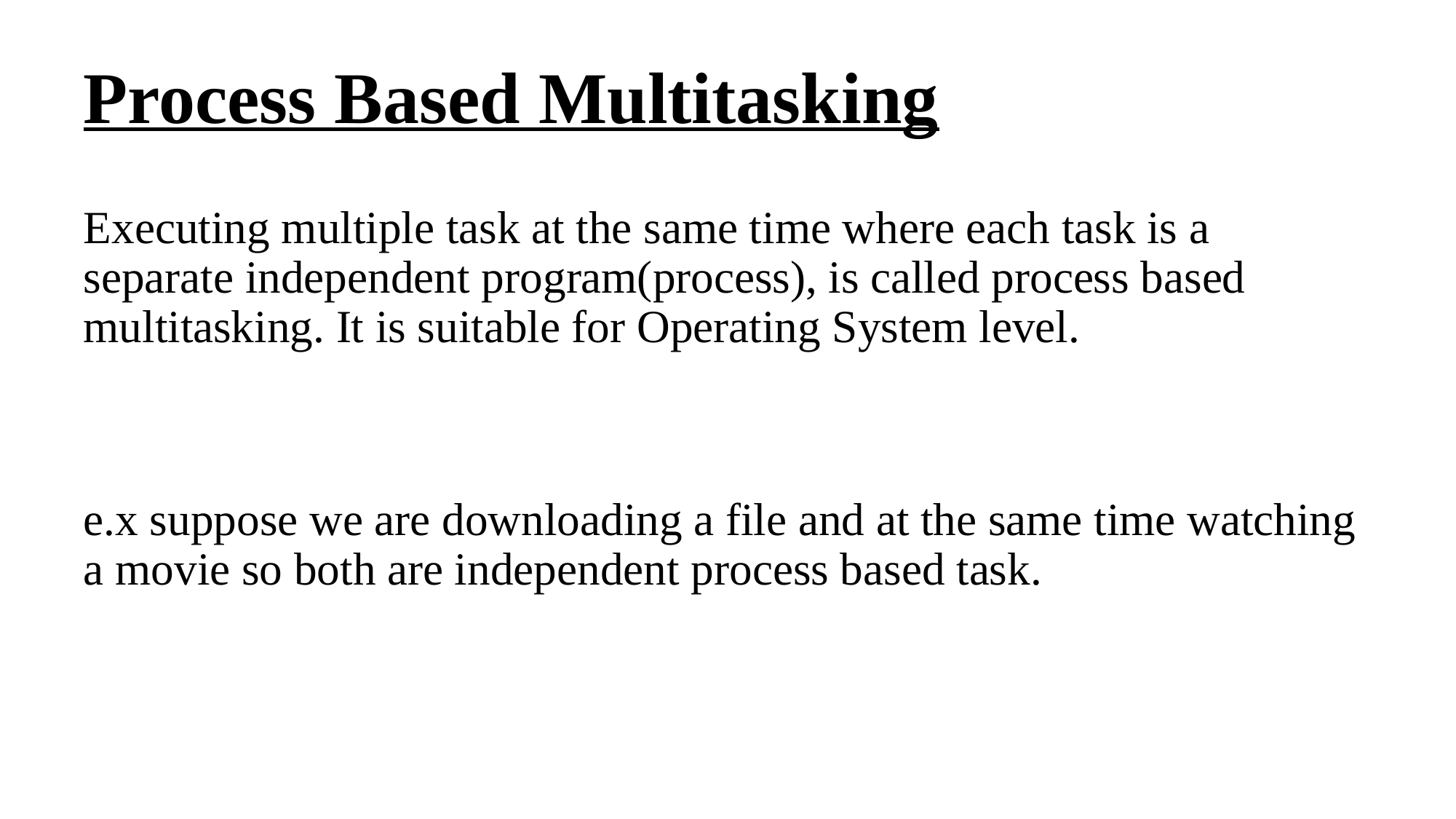

# Process Based Multitasking
Executing multiple task at the same time where each task is a separate independent program(process), is called process based multitasking. It is suitable for Operating System level.

e.x suppose we are downloading a file and at the same time watching a movie so both are independent process based task.